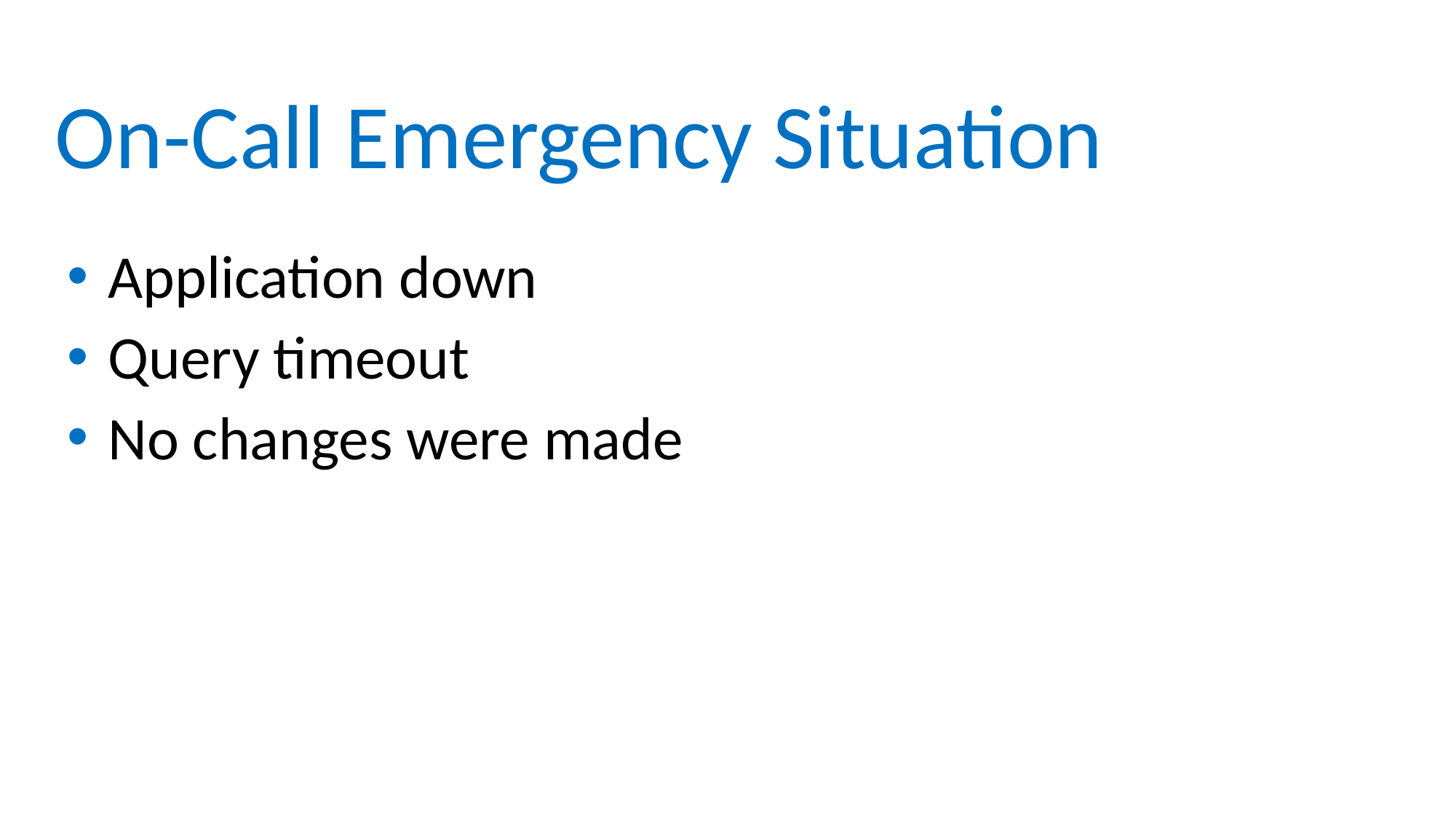

# On-Call Emergency Situation
 Application down
 Query timeout
 No changes were made